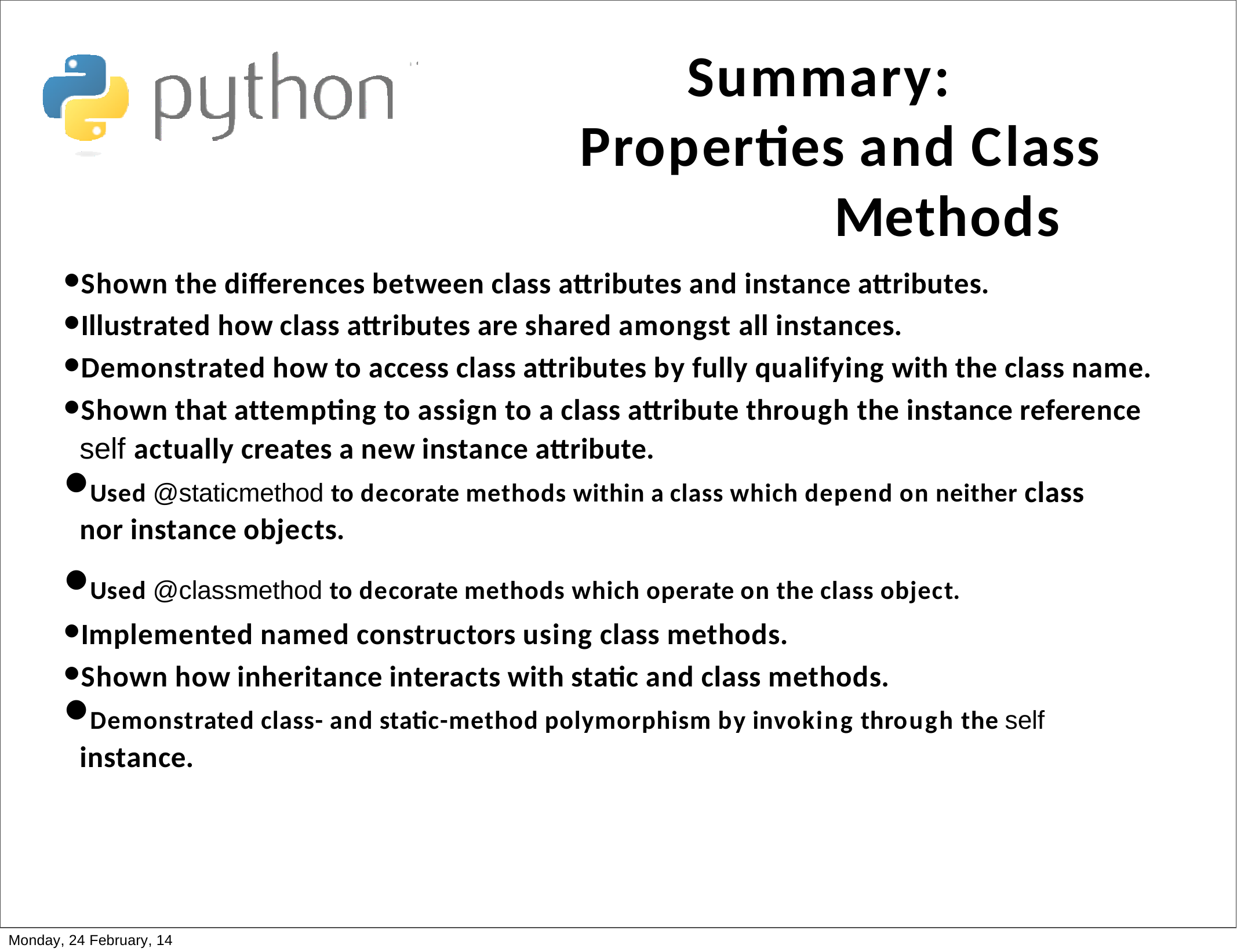

Summary: Properties and Class
Methods

Shown the differences between class attributes and instance attributes.
Illustrated how class attributes are shared amongst all instances.
Demonstrated how to access class attributes by fully qualifying with the class name.
Shown that attempting to assign to a class attribute through the instance reference
self actually creates a new instance attribute.
Used @staticmethod to decorate methods within a class which depend on neither class nor instance objects.
Used @classmethod to decorate methods which operate on the class object.
Implemented named constructors using class methods.
Shown how inheritance interacts with static and class methods.
Demonstrated class- and static-method polymorphism by invoking through the self
instance.
Monday, 24 February, 14